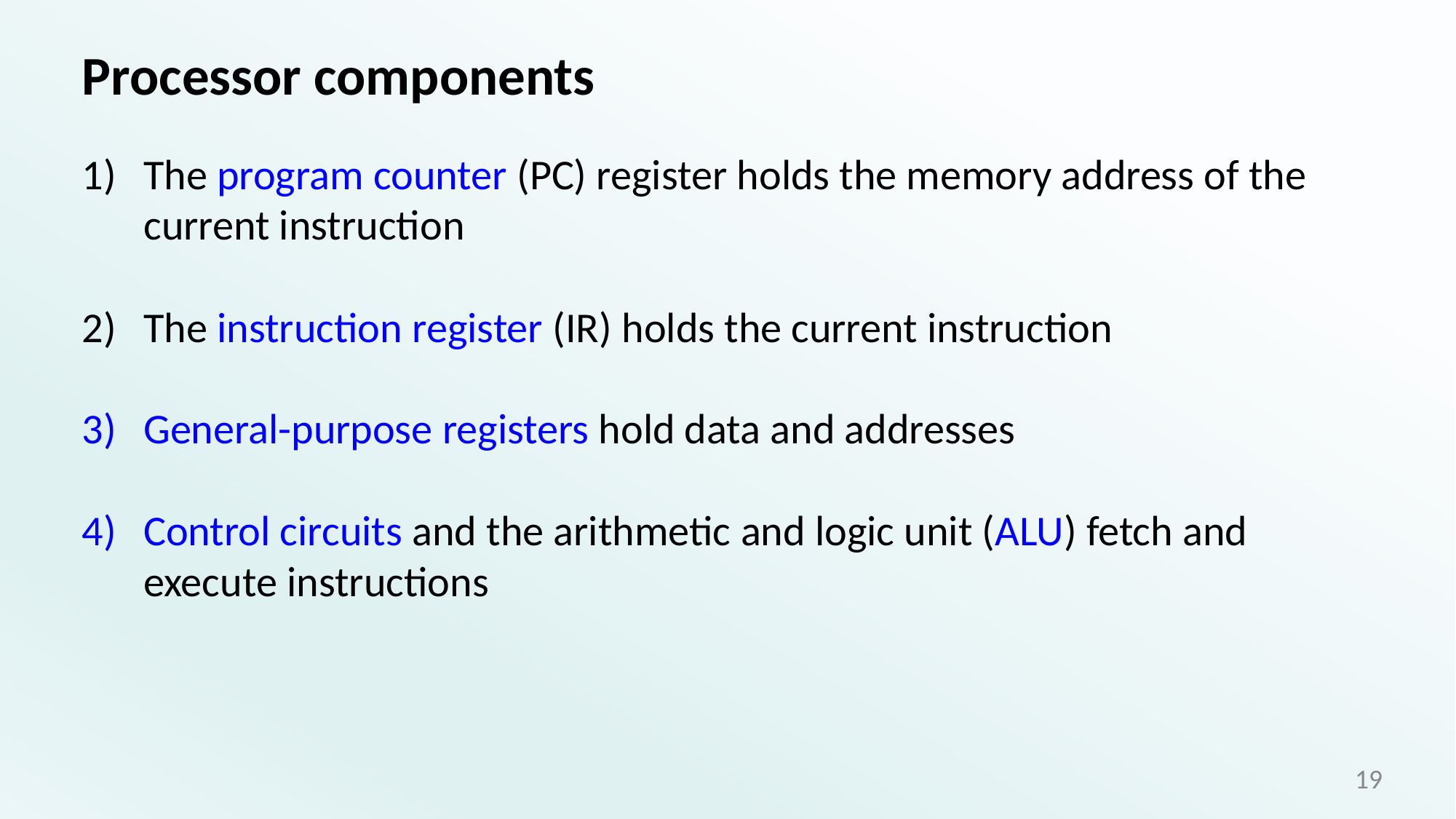

# Processor components
The program counter (PC) register holds the memory address of the current instruction

The instruction register (IR) holds the current instruction

General-purpose registers hold data and addresses

Control circuits and the arithmetic and logic unit (ALU) fetch and execute instructions

19